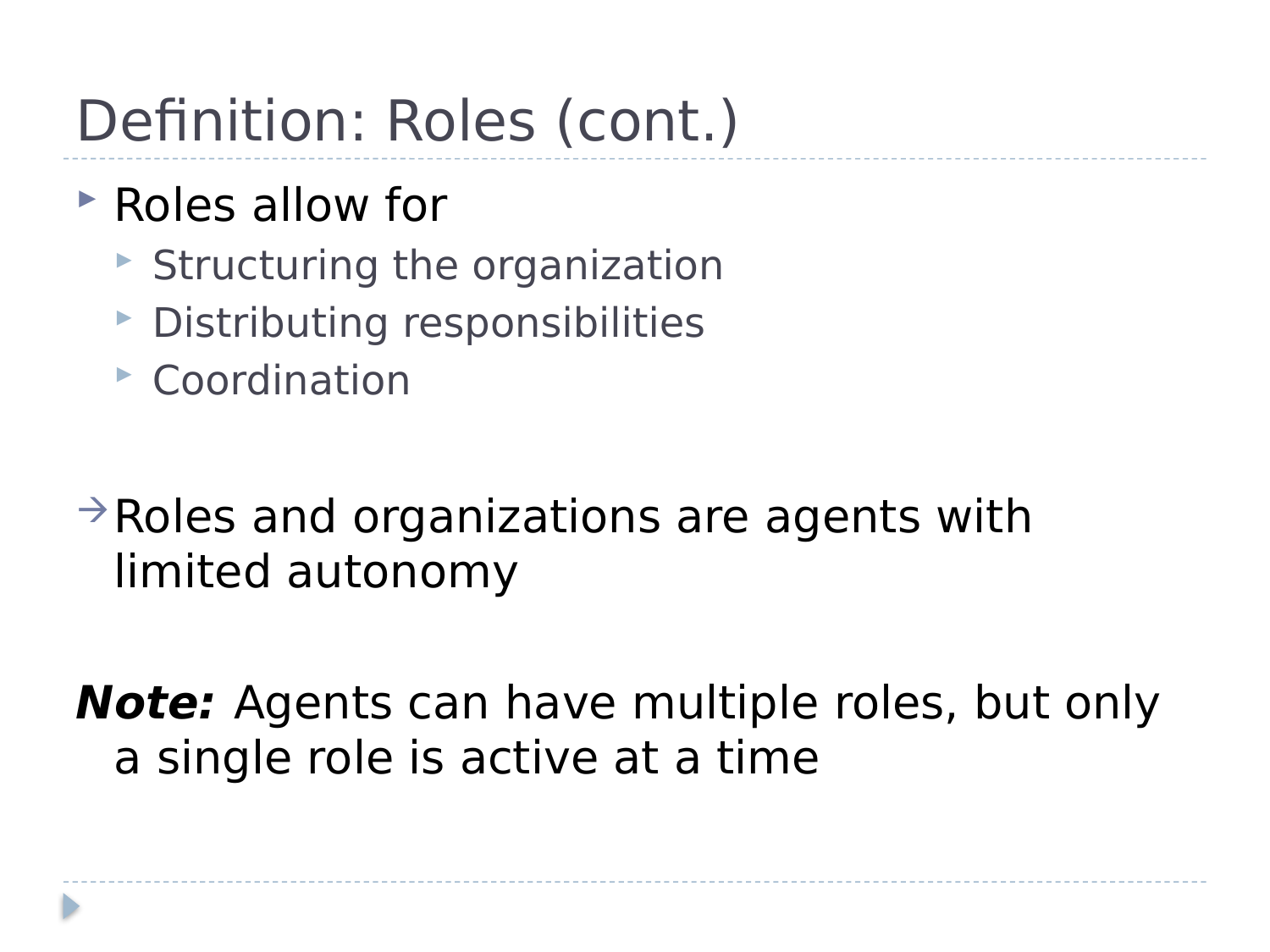

# Definition: Roles (cont.)
Roles allow for
Structuring the organization
Distributing responsibilities
Coordination

Roles and organizations are agents with limited autonomy

Note: Agents can have multiple roles, but only a single role is active at a time